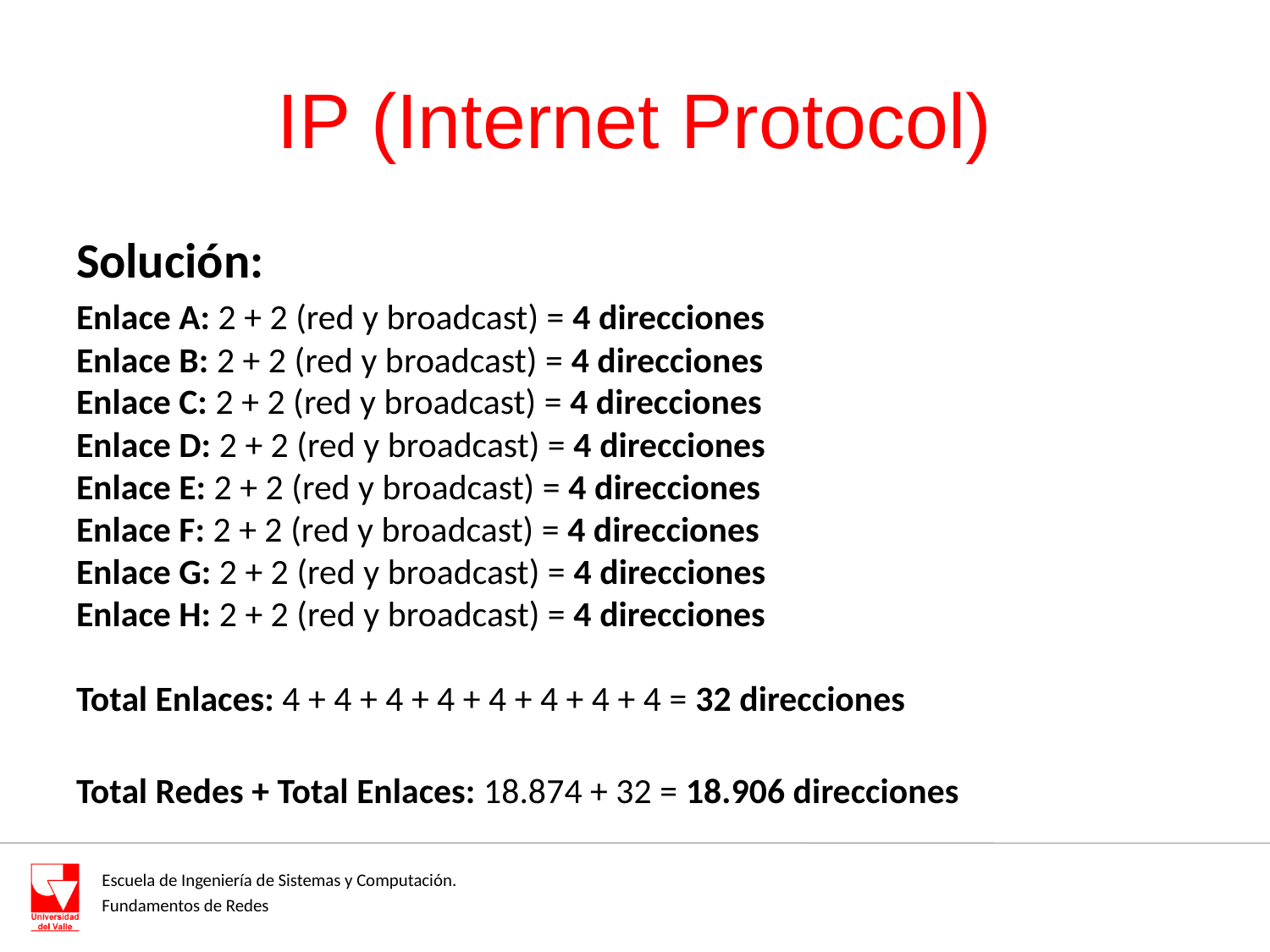

# IP (Internet Protocol)
Solución:
Enlace A: 2 + 2 (red y broadcast) = 4 direcciones
Enlace B: 2 + 2 (red y broadcast) = 4 direcciones
Enlace C: 2 + 2 (red y broadcast) = 4 direcciones
Enlace D: 2 + 2 (red y broadcast) = 4 direcciones
Enlace E: 2 + 2 (red y broadcast) = 4 direcciones
Enlace F: 2 + 2 (red y broadcast) = 4 direcciones
Enlace G: 2 + 2 (red y broadcast) = 4 direcciones
Enlace H: 2 + 2 (red y broadcast) = 4 direcciones
Total Enlaces: 4 + 4 + 4 + 4 + 4 + 4 + 4 + 4 = 32 direcciones
Total Redes + Total Enlaces: 18.874 + 32 = 18.906 direcciones